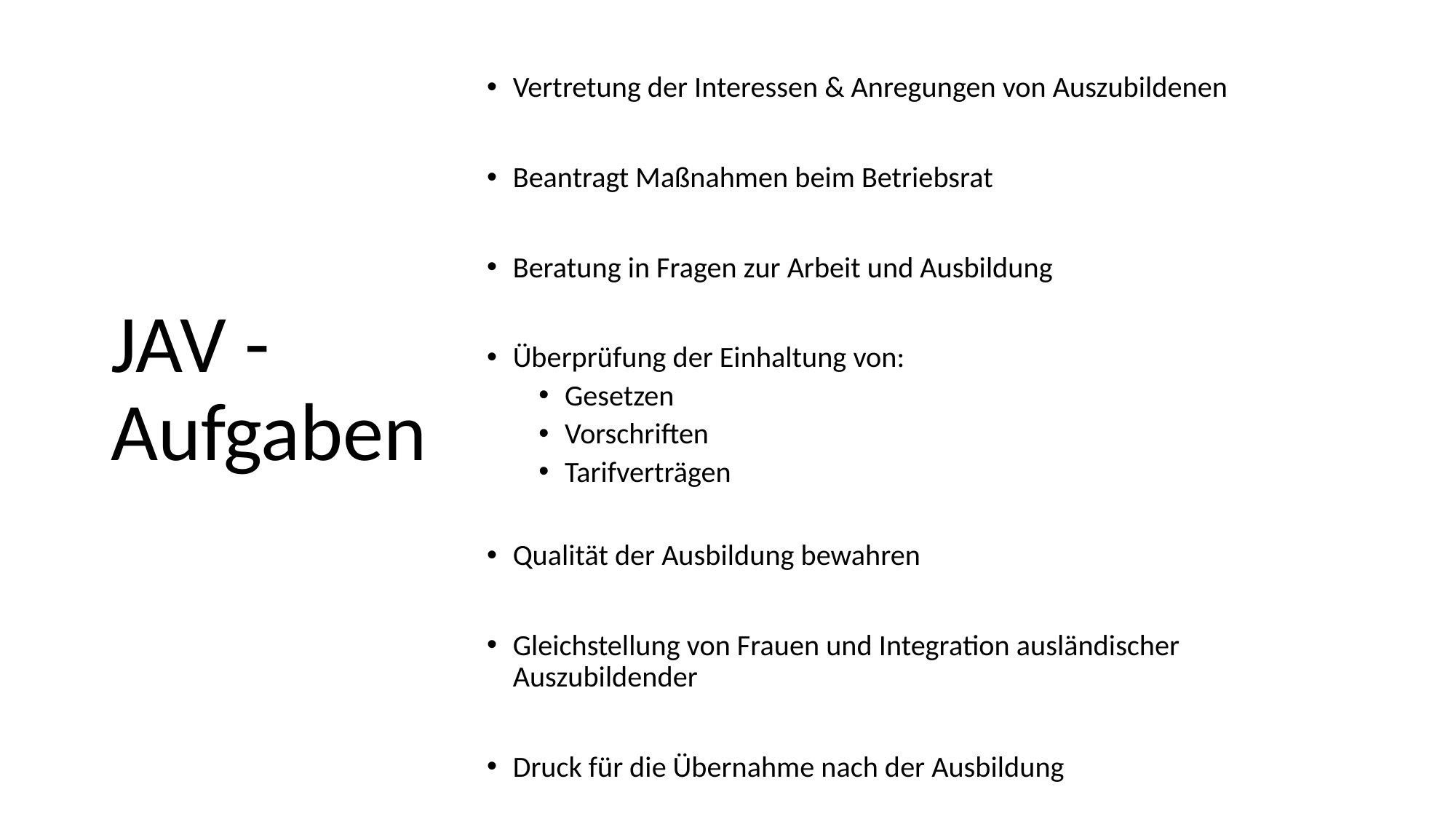

# JAV - Aufgaben
Vertretung der Interessen & Anregungen von Auszubildenen

Beantragt Maßnahmen beim Betriebsrat

Beratung in Fragen zur Arbeit und Ausbildung

Überprüfung der Einhaltung von:
Gesetzen
Vorschriften
Tarifverträgen

Qualität der Ausbildung bewahren

Gleichstellung von Frauen und Integration ausländischer Auszubildender

Druck für die Übernahme nach der Ausbildung